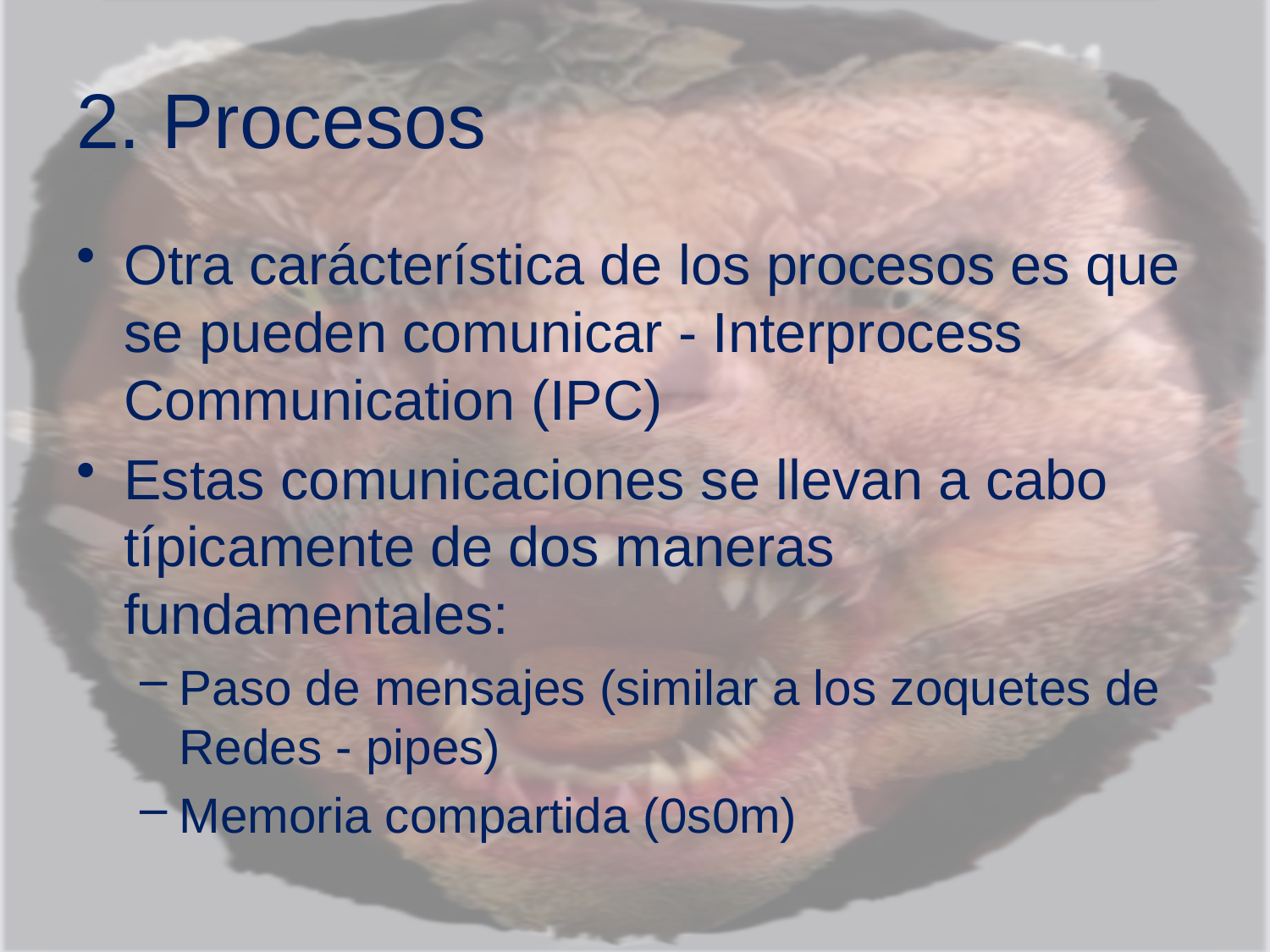

# 2. Procesos
Otra carácterística de los procesos es que se pueden comunicar - Interprocess Communication (IPC)
Estas comunicaciones se llevan a cabo típicamente de dos maneras fundamentales:
Paso de mensajes (similar a los zoquetes de Redes - pipes)
Memoria compartida (0s0m)